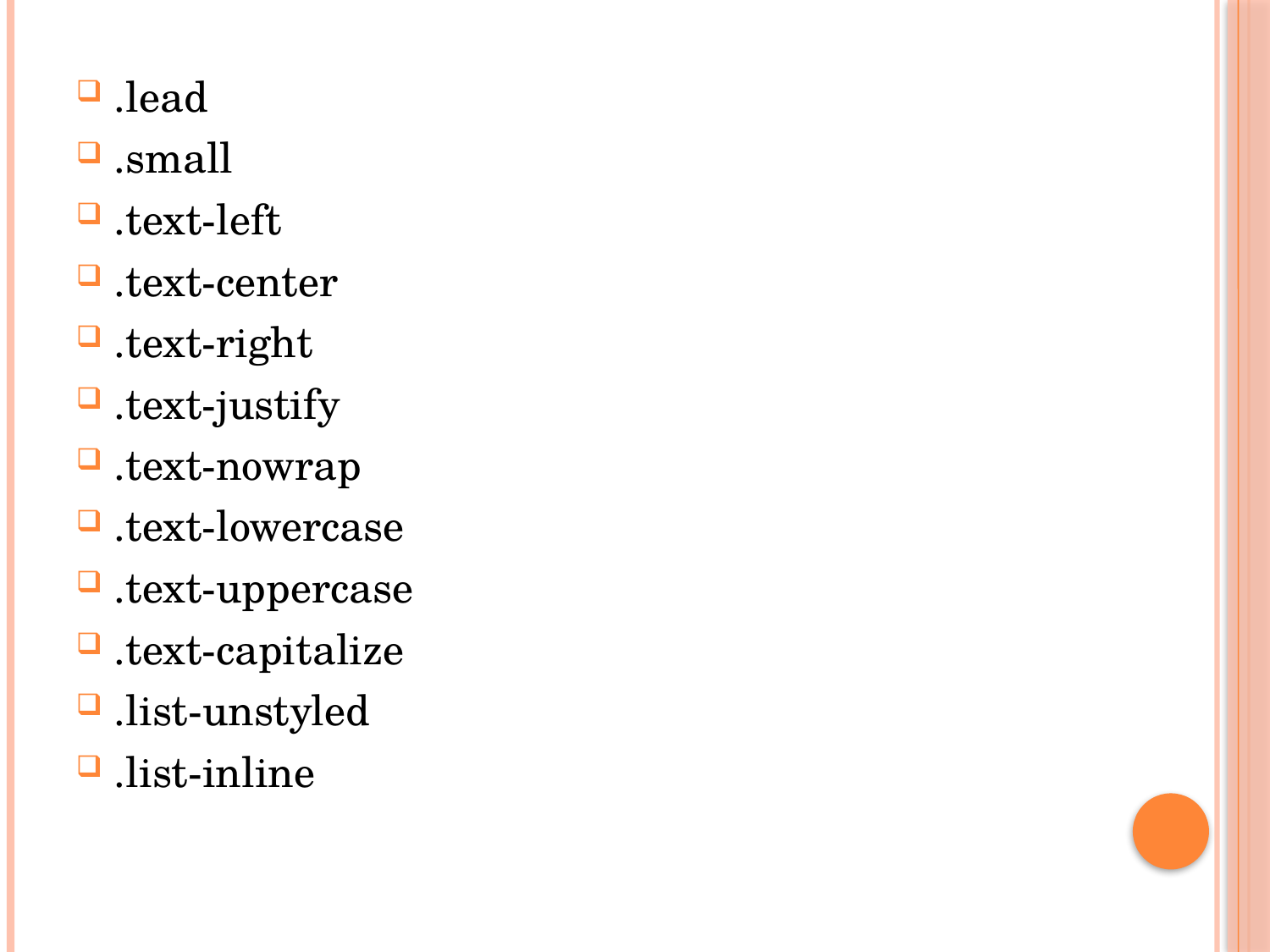

.lead
.small
.text-left
.text-center
.text-right
.text-justify
.text-nowrap
.text-lowercase
.text-uppercase
.text-capitalize
.list-unstyled
.list-inline